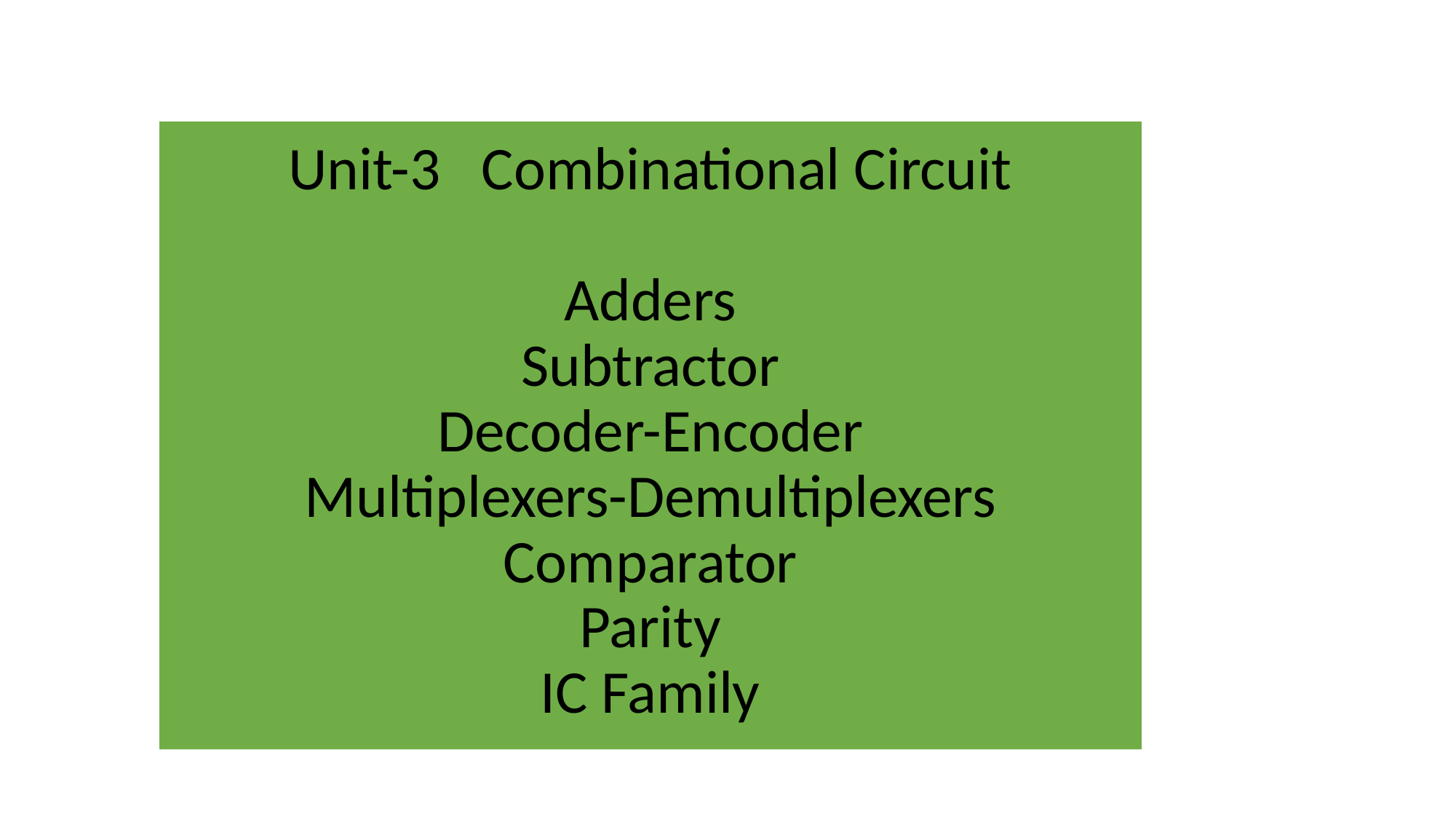

# Unit-3   Combinational Circuit Adders Subtractor Decoder-Encoder Multiplexers-Demultiplexers Comparator Parity IC Family